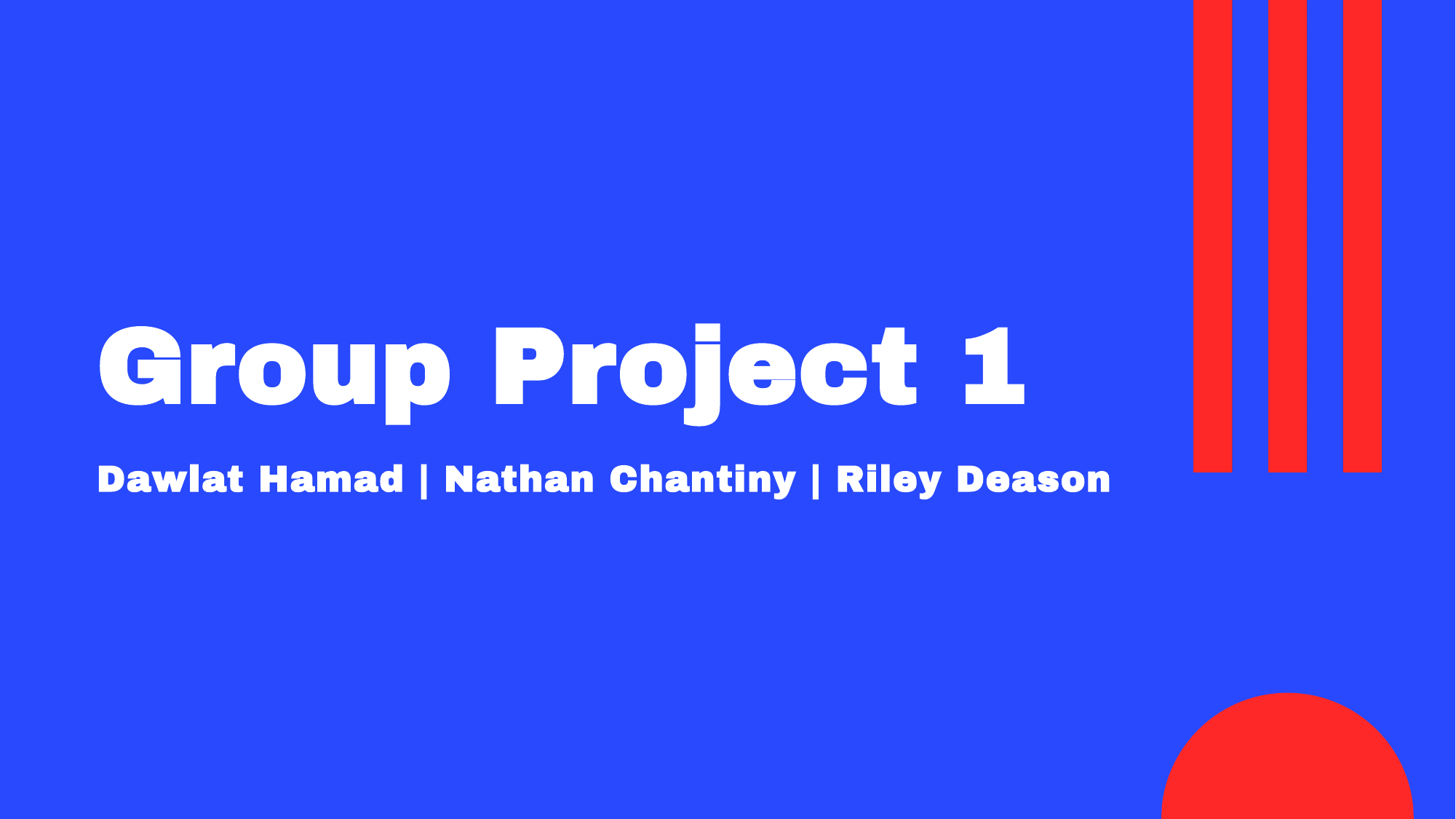

# Group Project 1 Dawlat Hamad | Nathan Chantiny | Riley Deason